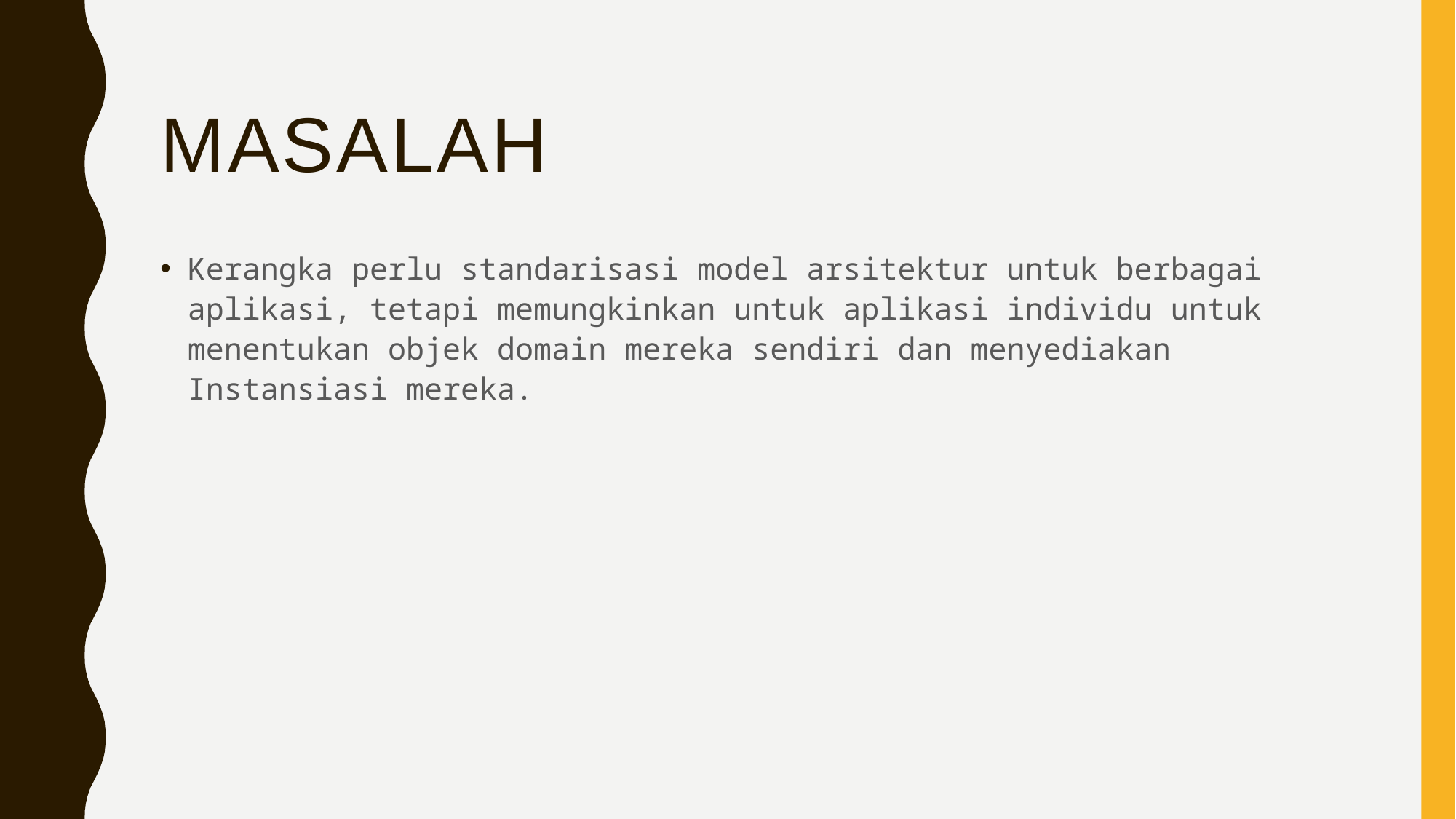

# MASALAH
Kerangka perlu standarisasi model arsitektur untuk berbagai aplikasi, tetapi memungkinkan untuk aplikasi individu untuk menentukan objek domain mereka sendiri dan menyediakan Instansiasi mereka.